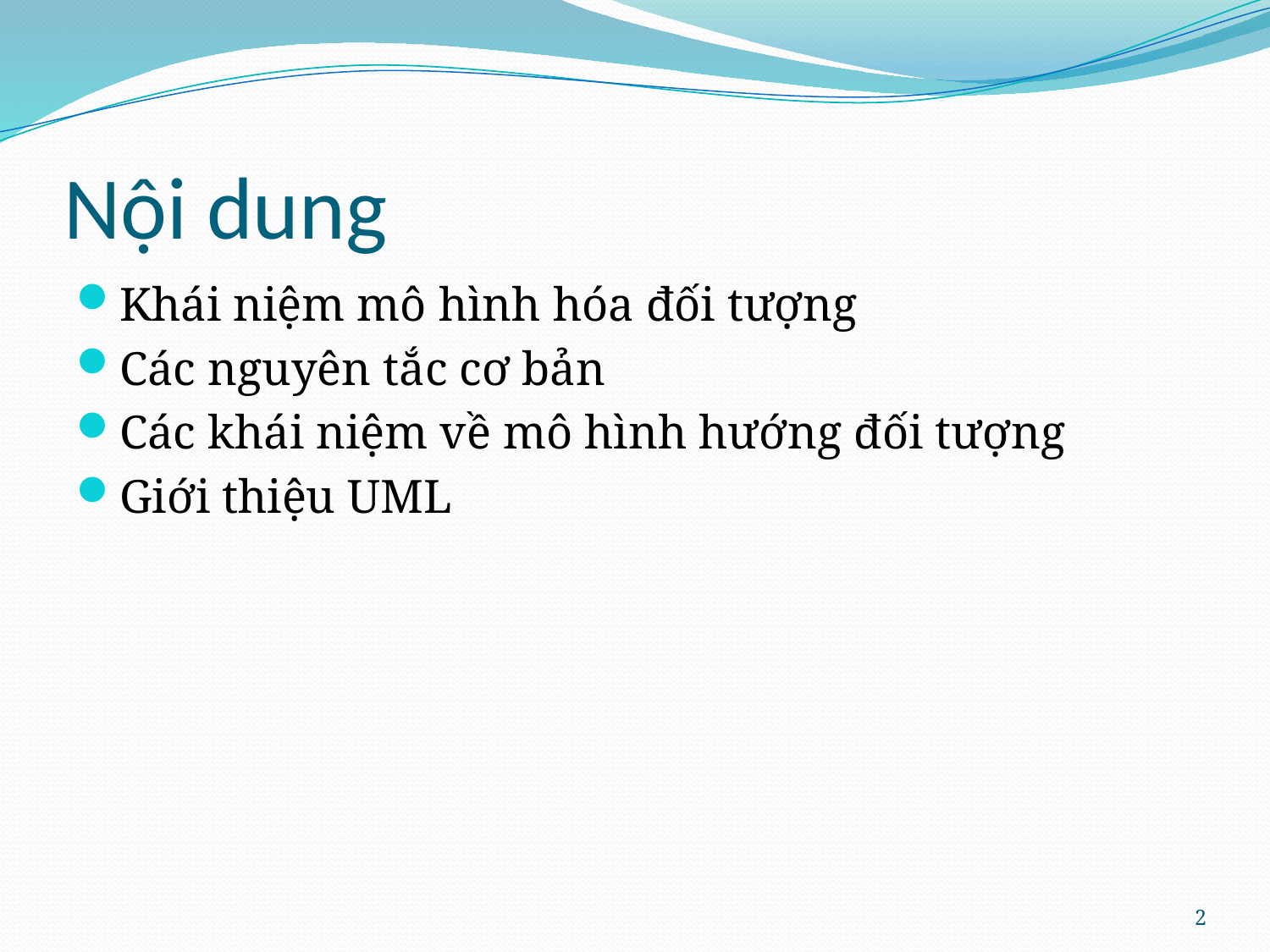

# Nội dung
Khái niệm mô hình hóa đối tượng
Các nguyên tắc cơ bản
Các khái niệm về mô hình hướng đối tượng
Giới thiệu UML

2